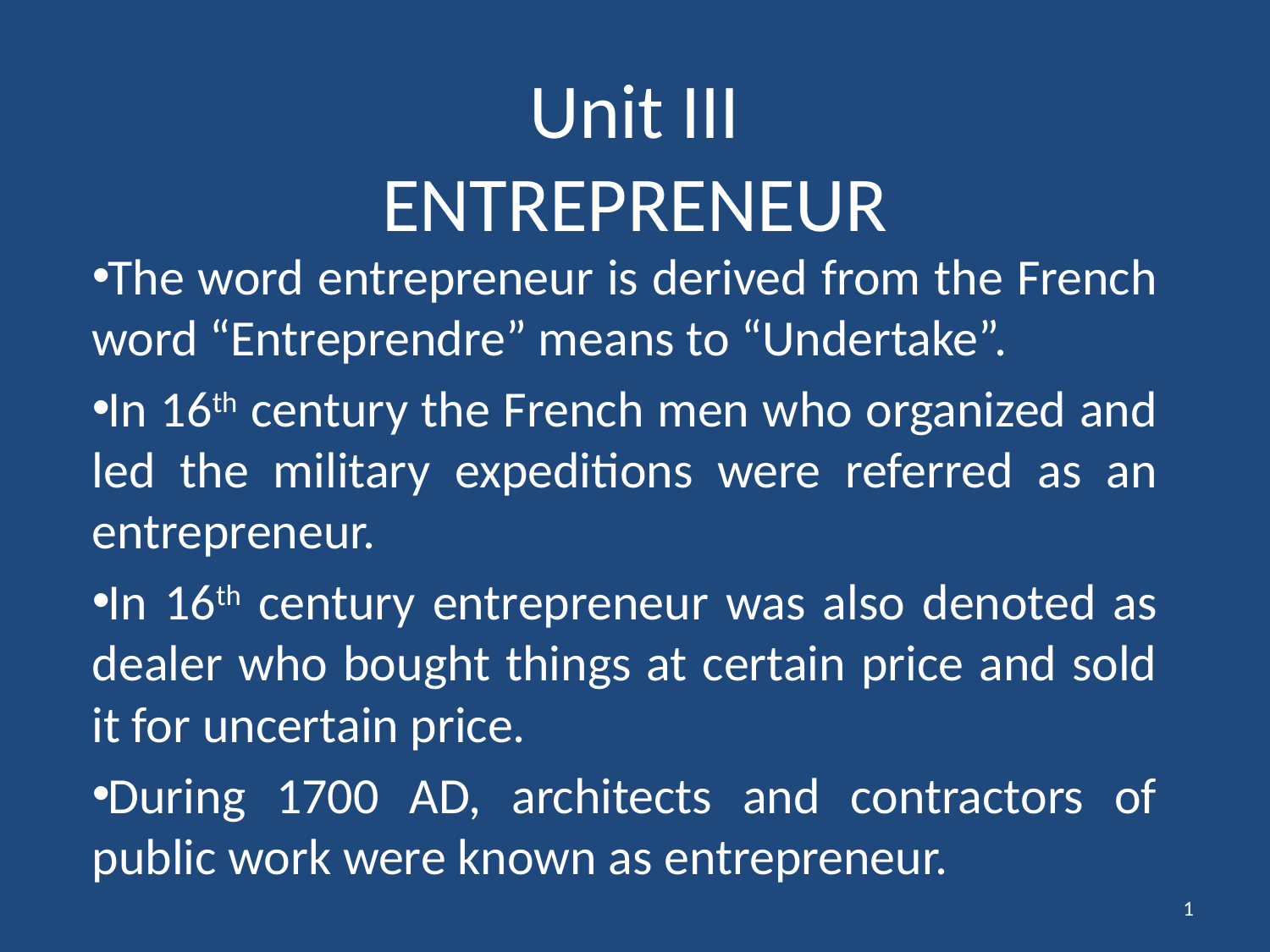

# Unit III ENTREPRENEUR
The word entrepreneur is derived from the French word “Entreprendre” means to “Undertake”.
In 16th century the French men who organized and led the military expeditions were referred as an entrepreneur.
In 16th century entrepreneur was also denoted as dealer who bought things at certain price and sold it for uncertain price.
During 1700 AD, architects and contractors of public work were known as entrepreneur.
1